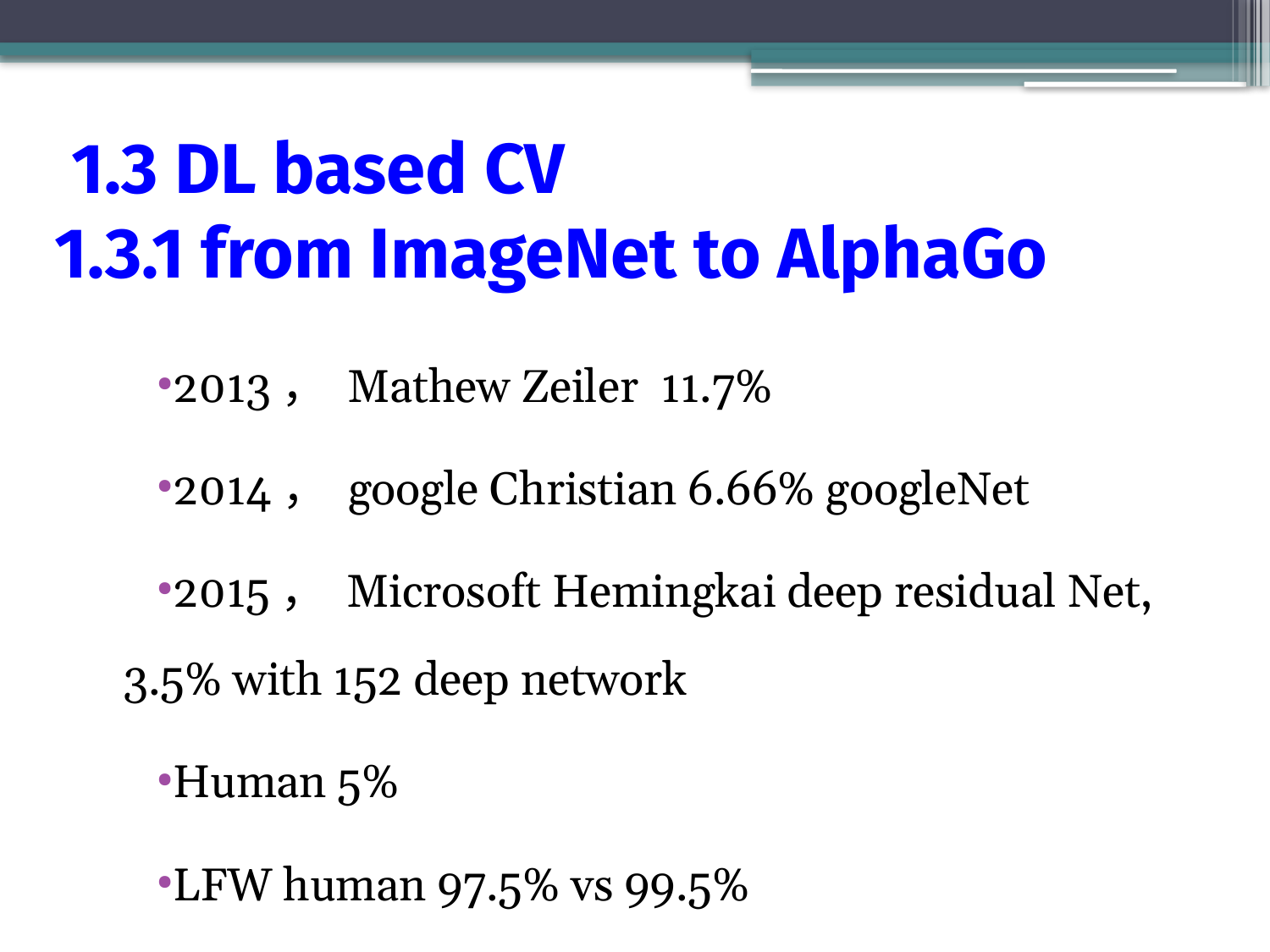

1.3 DL based CV
1.3.1 from ImageNet to AlphaGo
2013， Mathew Zeiler  11.7%
2014， google Christian 6.66% googleNet
2015， Microsoft Hemingkai deep residual Net, 3.5% with 152 deep network
Human 5%
LFW human 97.5% vs 99.5%